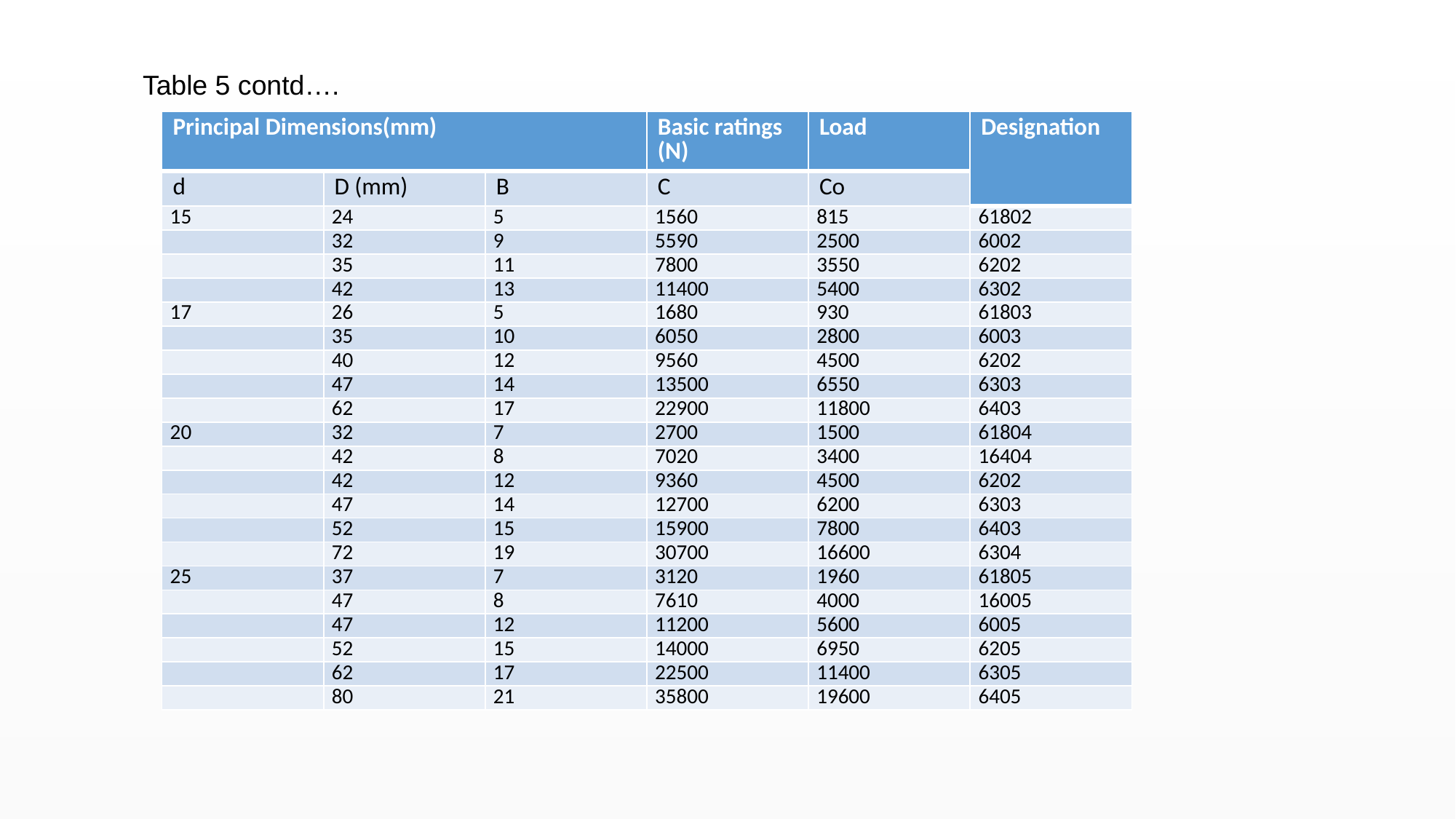

Table 5 contd….
| Principal Dimensions(mm) |  |  | Basic ratings (N) | Load | Designation |
| --- | --- | --- | --- | --- | --- |
| d | D (mm) | B | C | Co |  |
| 15 | 24 | 5 | 1560 | 815 | 61802 |
|  | 32 | 9 | 5590 | 2500 | 6002 |
|  | 35 | 11 | 7800 | 3550 | 6202 |
|  | 42 | 13 | 11400 | 5400 | 6302 |
| 17 | 26 | 5 | 1680 | 930 | 61803 |
|  | 35 | 10 | 6050 | 2800 | 6003 |
|  | 40 | 12 | 9560 | 4500 | 6202 |
|  | 47 | 14 | 13500 | 6550 | 6303 |
|  | 62 | 17 | 22900 | 11800 | 6403 |
| 20 | 32 | 7 | 2700 | 1500 | 61804 |
|  | 42 | 8 | 7020 | 3400 | 16404 |
|  | 42 | 12 | 9360 | 4500 | 6202 |
|  | 47 | 14 | 12700 | 6200 | 6303 |
|  | 52 | 15 | 15900 | 7800 | 6403 |
|  | 72 | 19 | 30700 | 16600 | 6304 |
| 25 | 37 | 7 | 3120 | 1960 | 61805 |
|  | 47 | 8 | 7610 | 4000 | 16005 |
|  | 47 | 12 | 11200 | 5600 | 6005 |
|  | 52 | 15 | 14000 | 6950 | 6205 |
|  | 62 | 17 | 22500 | 11400 | 6305 |
|  | 80 | 21 | 35800 | 19600 | 6405 |